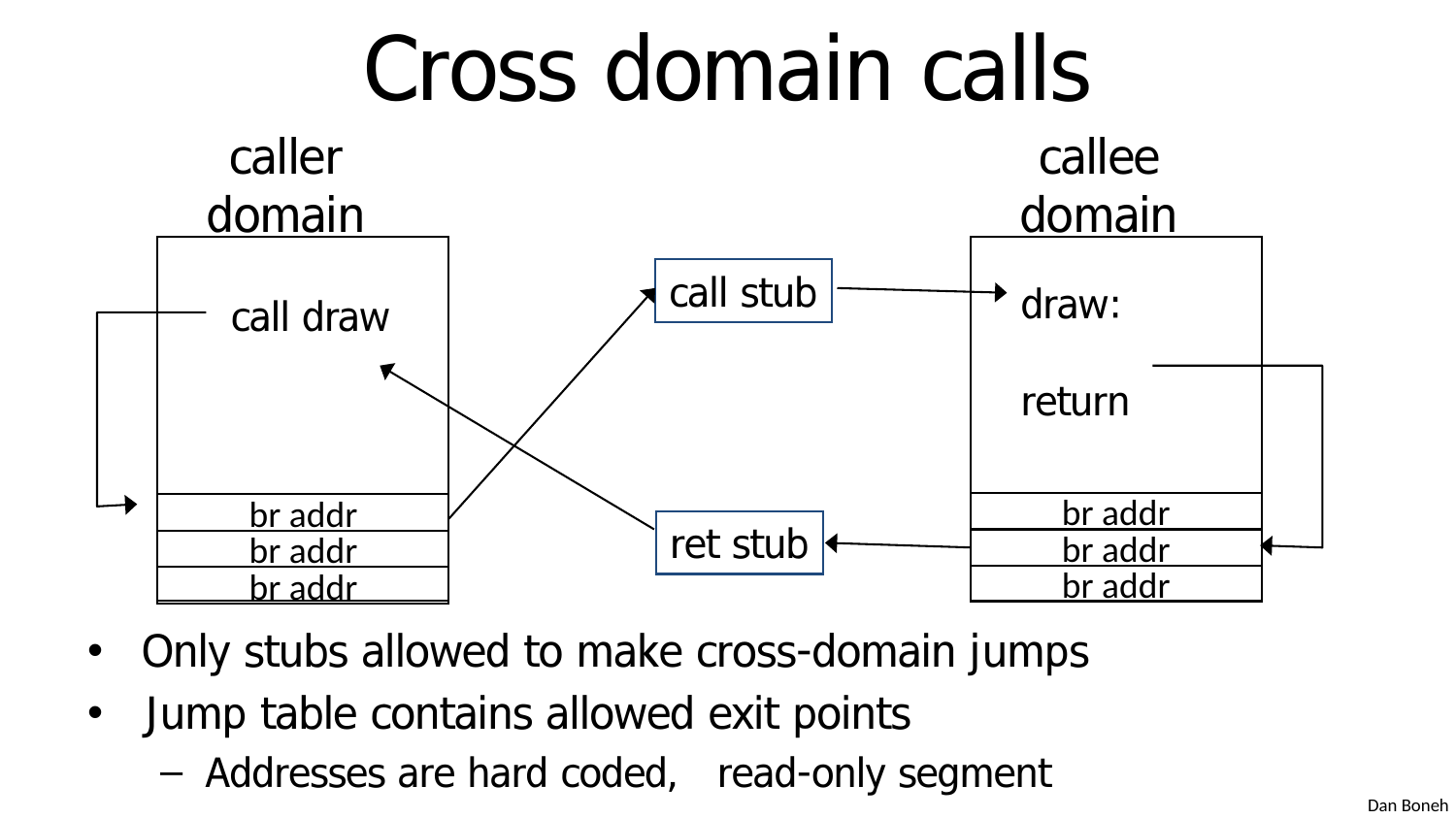

# Cross domain calls
caller
domain
callee
domain

call stub
draw:

return
call draw

br addr
br addr
ret stub
br addr
br addr

br addr
br addr
Only stubs allowed to make cross-domain jumps
Jump table contains allowed exit points
Addresses are hard coded,   read-only segment